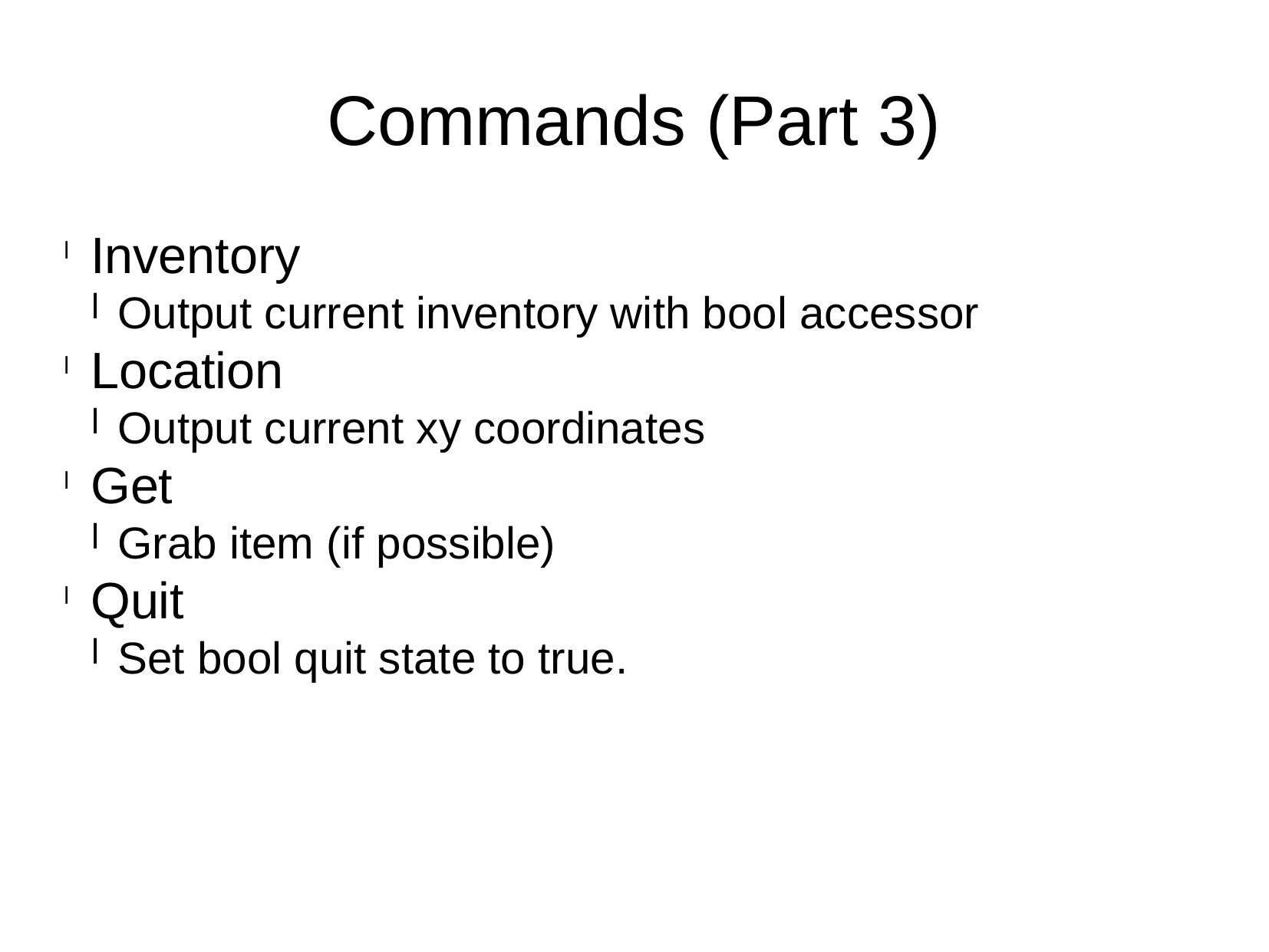

Commands (Part 3)
Inventory
Output current inventory with bool accessor
Location
Output current xy coordinates
Get
Grab item (if possible)
Quit
Set bool quit state to true.